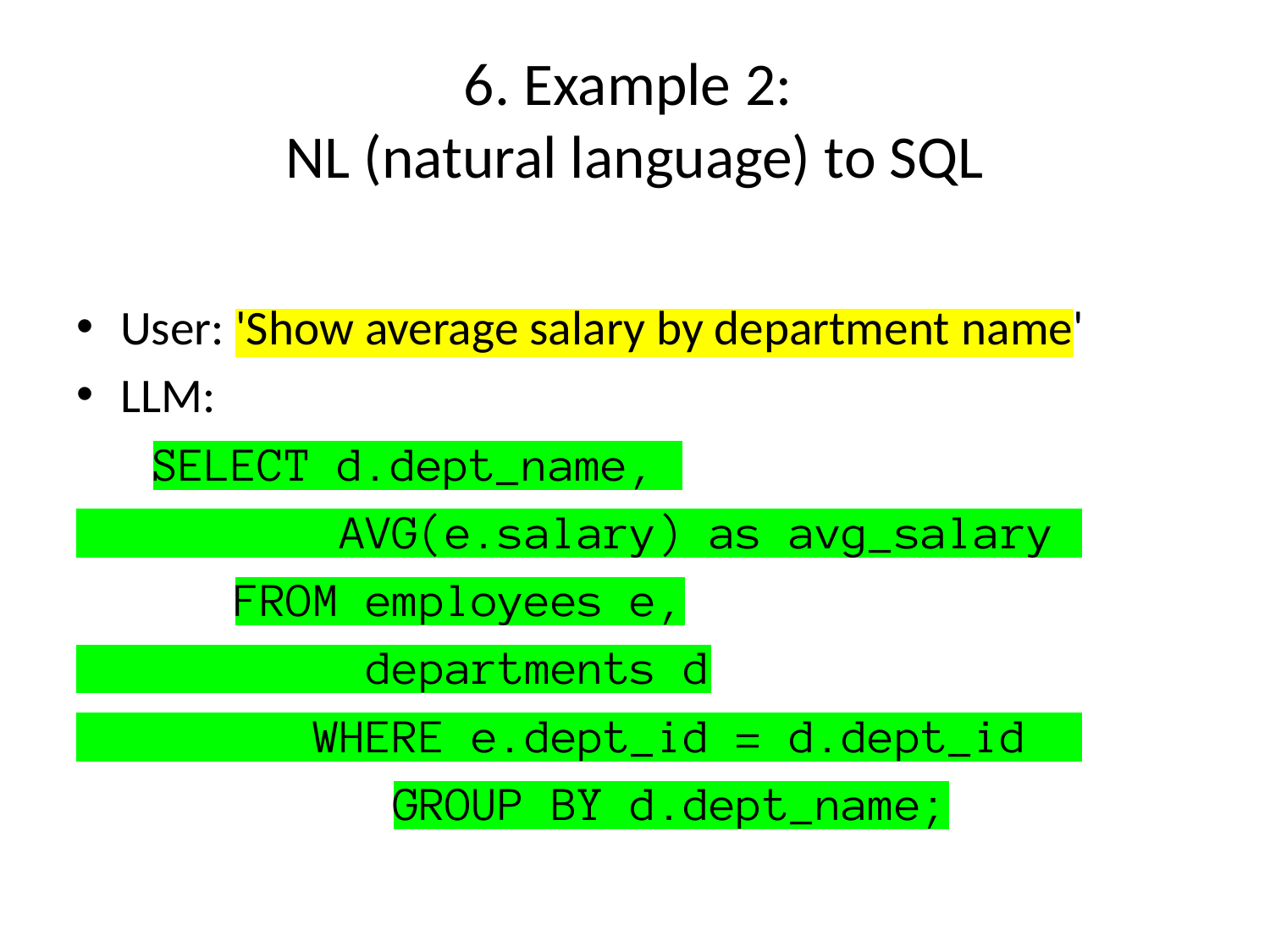

# 6. Example 2: NL (natural language) to SQL

User: 'Show average salary by department name'
LLM:
       SELECT d.dept_name,
          AVG(e.salary) as avg_salary
      FROM employees e,
           departments d
         WHERE e.dept_id = d.dept_id
            GROUP BY d.dept_name;